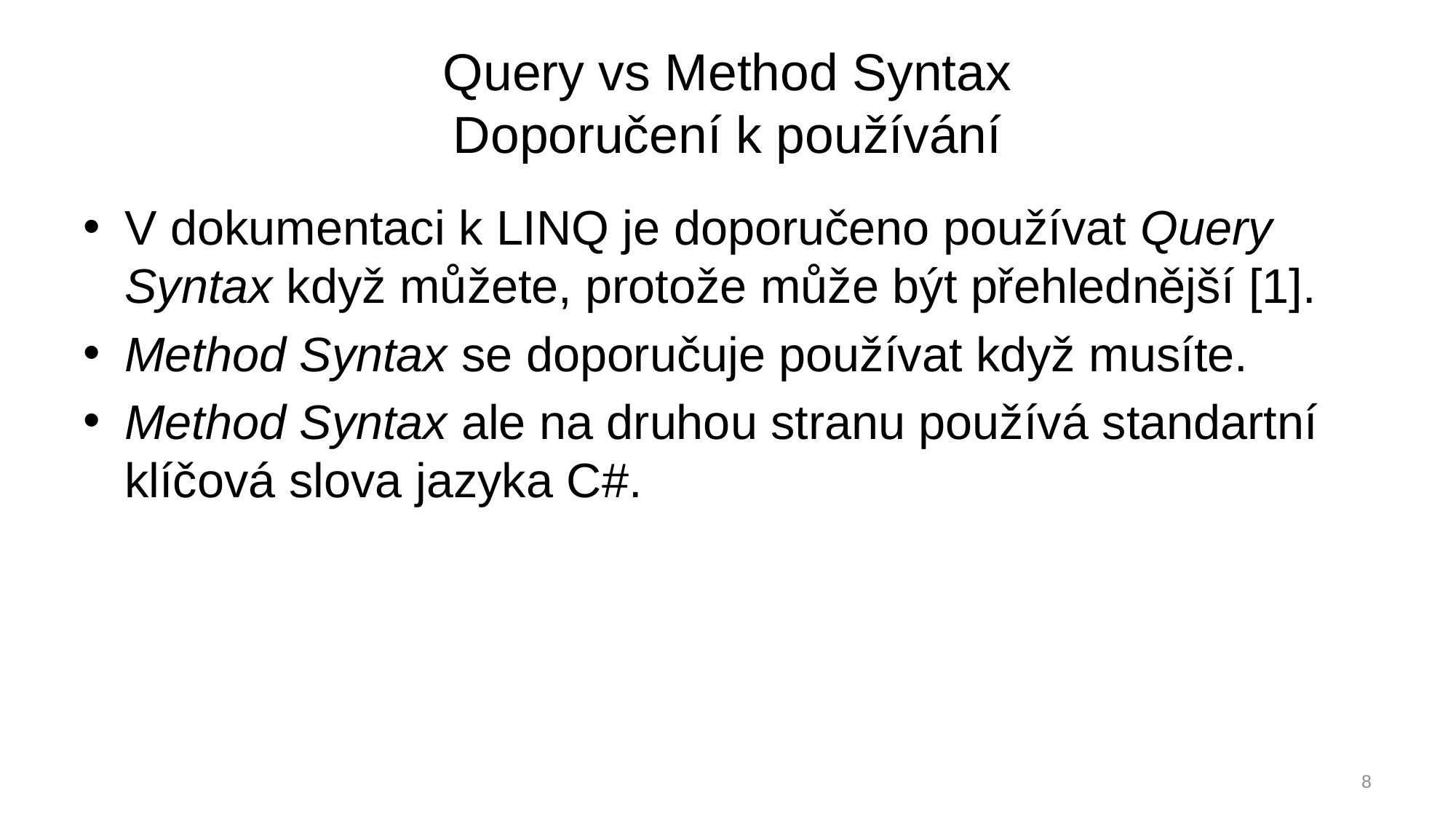

# Query vs Method Syntax Doporučení k používání
V dokumentaci k LINQ je doporučeno používat Query Syntax když můžete, protože může být přehlednější [1].
Method Syntax se doporučuje používat když musíte.
Method Syntax ale na druhou stranu používá standartní klíčová slova jazyka C#.

8